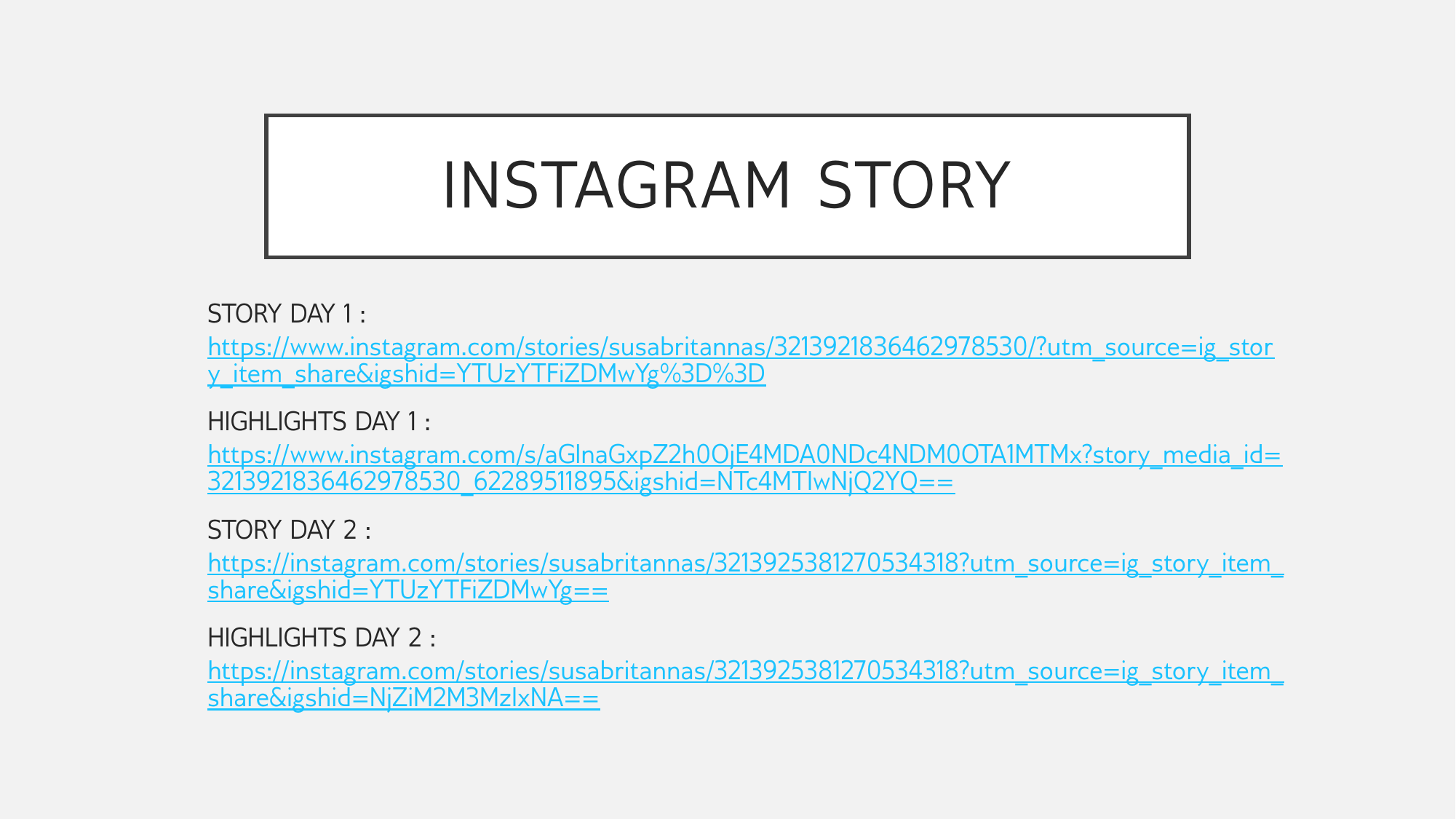

# INSTAGRAM STORY
STORY DAY 1 :  https://www.instagram.com/stories/susabritannas/3213921836462978530/?utm_source=ig_story_item_share&igshid=YTUzYTFiZDMwYg%3D%3D
HIGHLIGHTS DAY 1 : https://www.instagram.com/s/aGlnaGxpZ2h0OjE4MDA0NDc4NDM0OTA1MTMx?story_media_id=3213921836462978530_62289511895&igshid=NTc4MTIwNjQ2YQ==
STORY DAY 2 : https://instagram.com/stories/susabritannas/3213925381270534318?utm_source=ig_story_item_share&igshid=YTUzYTFiZDMwYg==
HIGHLIGHTS DAY 2 :   https://instagram.com/stories/susabritannas/3213925381270534318?utm_source=ig_story_item_share&igshid=NjZiM2M3MzIxNA==